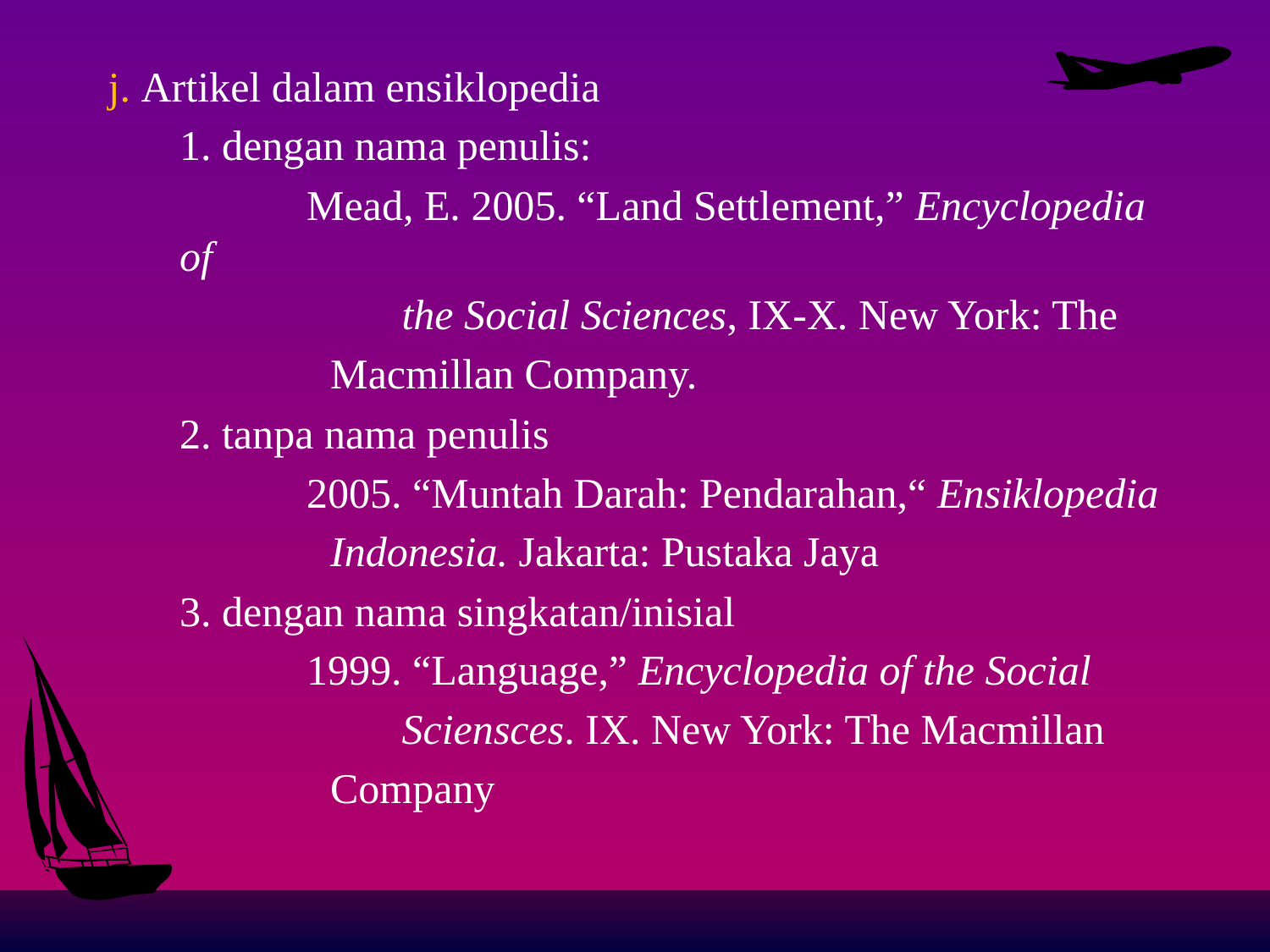

j. Artikel dalam ensiklopedia
	1. dengan nama penulis:
		Mead, E. 2005. “Land Settlement,” Encyclopedia of
		         the Social Sciences, IX-X. New York: The
                     Macmillan Company.
	2. tanpa nama penulis
		2005. “Muntah Darah: Pendarahan,“ Ensiklopedia
                     Indonesia. Jakarta: Pustaka Jaya
	3. dengan nama singkatan/inisial
		1999. “Language,” Encyclopedia of the Social
 		         Sciensces. IX. New York: The Macmillan
                     Company